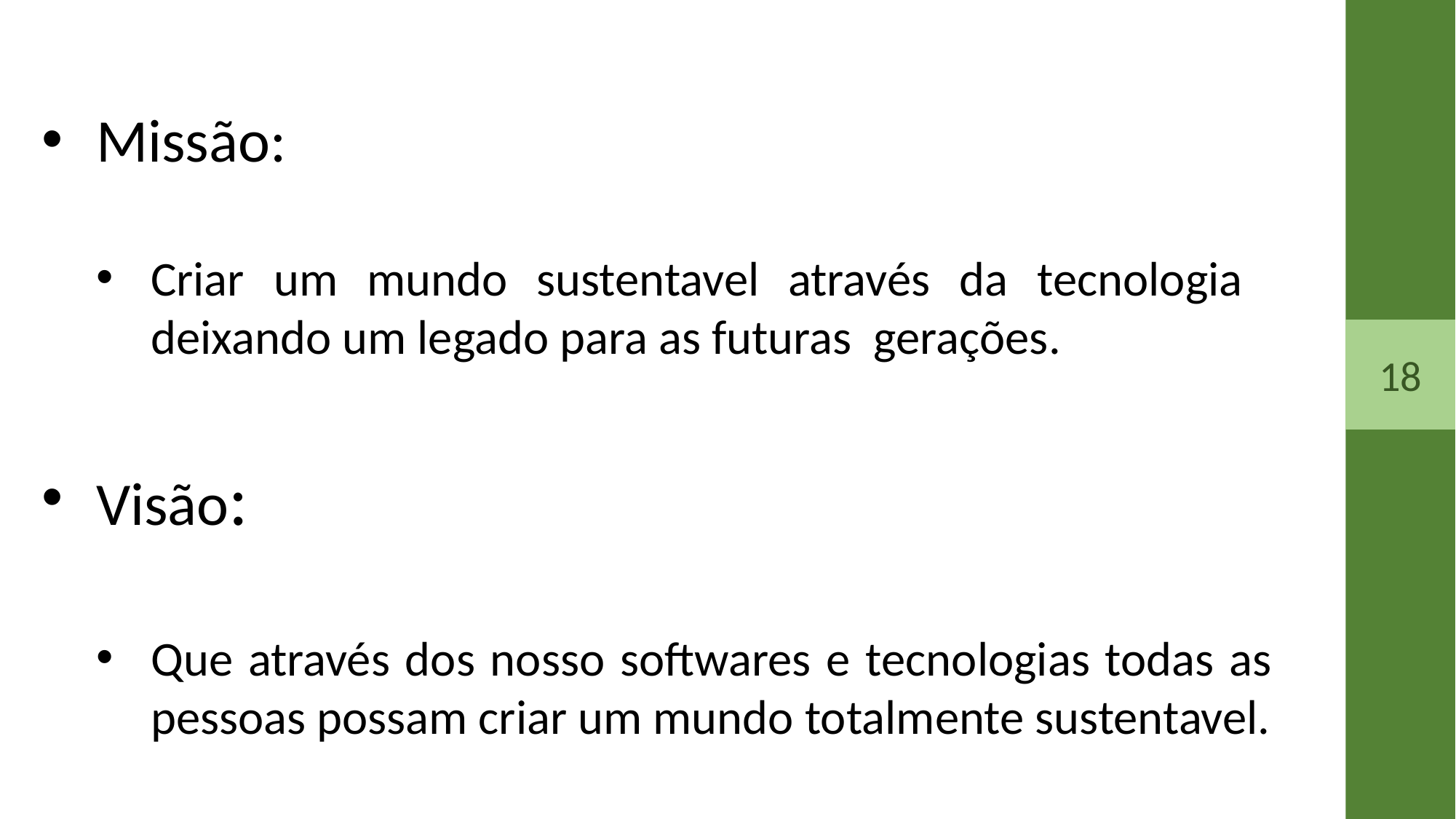

Missão:

Criar um mundo sustentavel através da tecnologia  deixando um legado para as futuras  gerações.
18
Visão:

Que através dos nosso softwares e tecnologias todas as pessoas possam criar um mundo totalmente sustentavel.